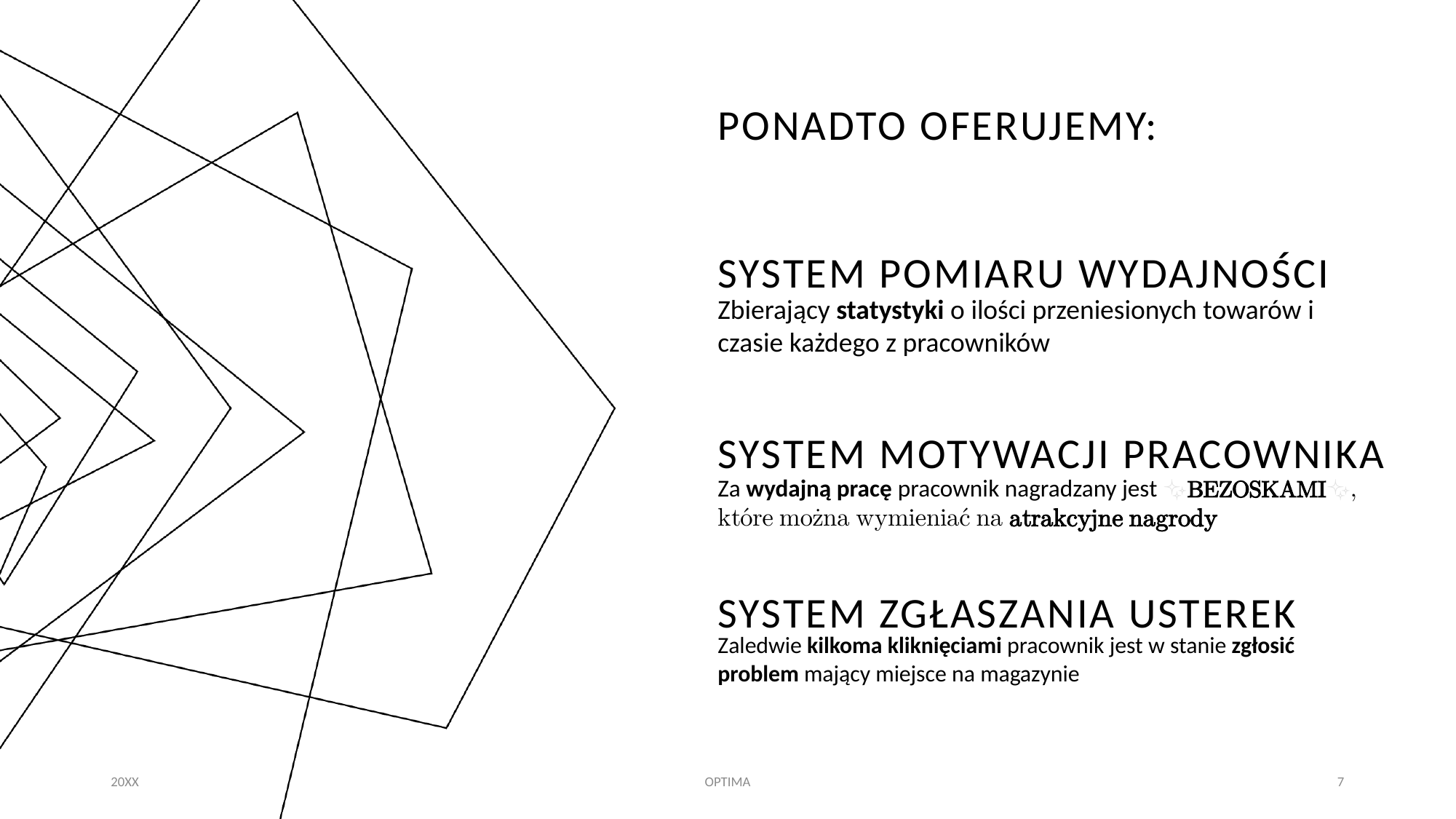

# Ponadto oferujemy:
system pomiaru wydajności
Zbierający statystyki o ilości przeniesionych towarów i czasie każdego z pracowników
System motywacji pracownika
Za wydajną pracę pracownik nagradzany jest ✨BEZOSKAMI✨, które można wymieniać na atrakcyjne nagrody

System zgłaszania usterek
Zaledwie kilkoma kliknięciami pracownik jest w stanie zgłosić problem mający miejsce na magazynie
20XX
OPTIMA
7